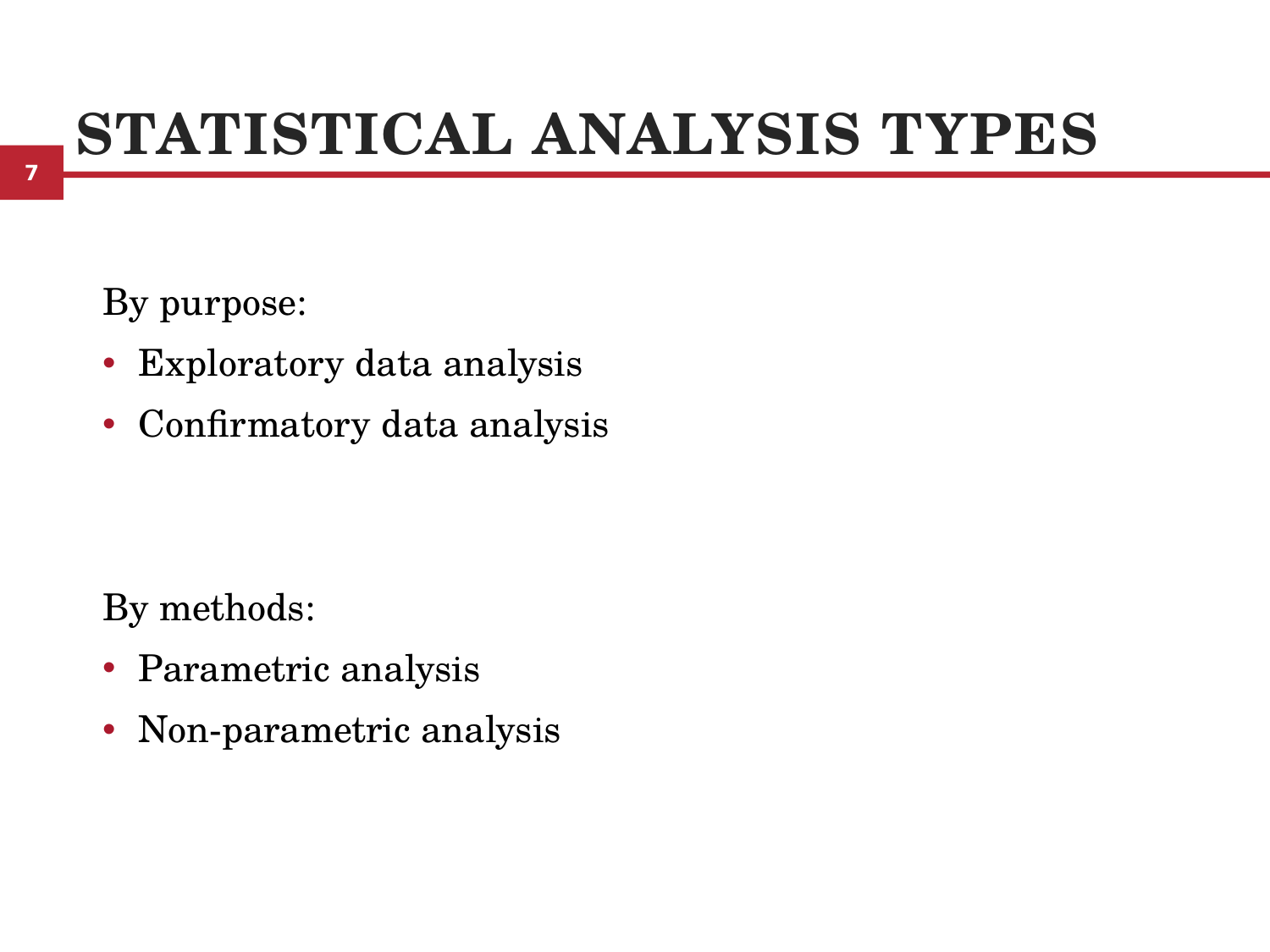

# Statistical Analysis Types

By purpose:
Exploratory data analysis
Confirmatory data analysis

By methods:
Parametric analysis
Non-parametric analysis